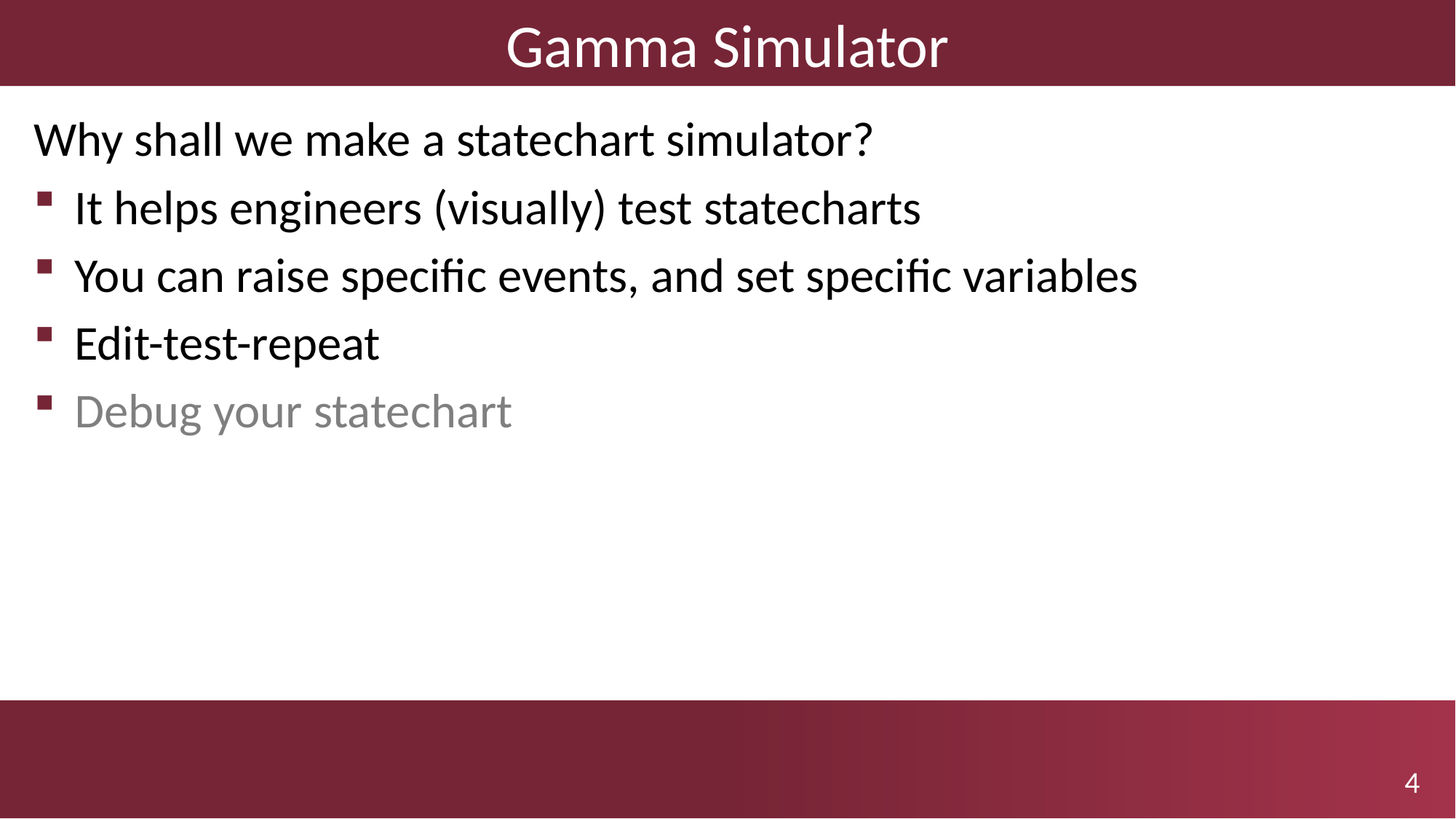

# Gamma Simulator
Why shall we make a statechart simulator?
It helps engineers (visually) test statecharts
You can raise specific events, and set specific variables
Edit-test-repeat
Debug your statechart
4